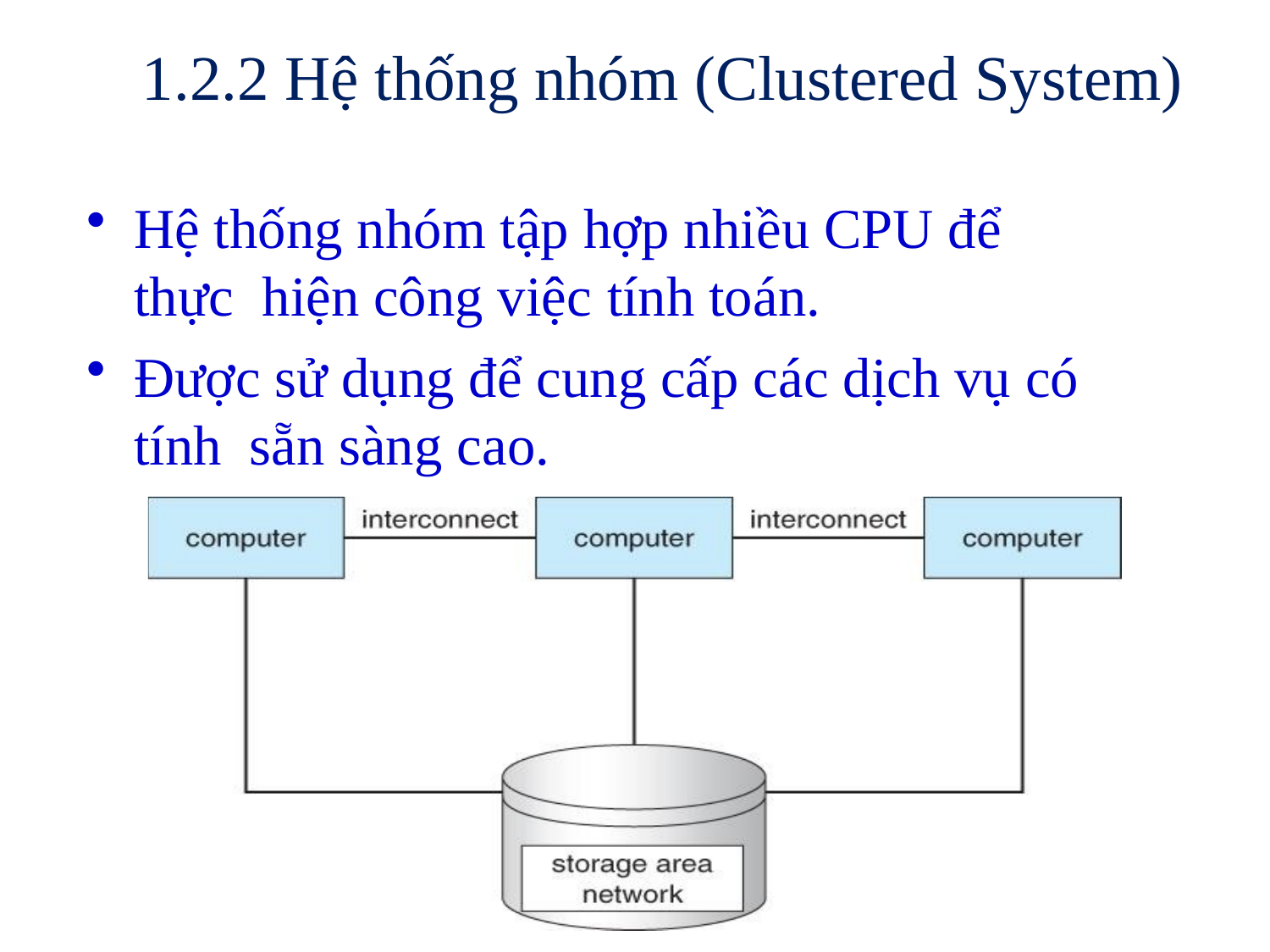

# 1.2.2 Hệ thống nhóm (Clustered System)
Hệ thống nhóm tập hợp nhiều CPU để thực  hiện công việc tính toán.
Được sử dụng để cung cấp các dịch vụ có tính  sẵn sàng cao.